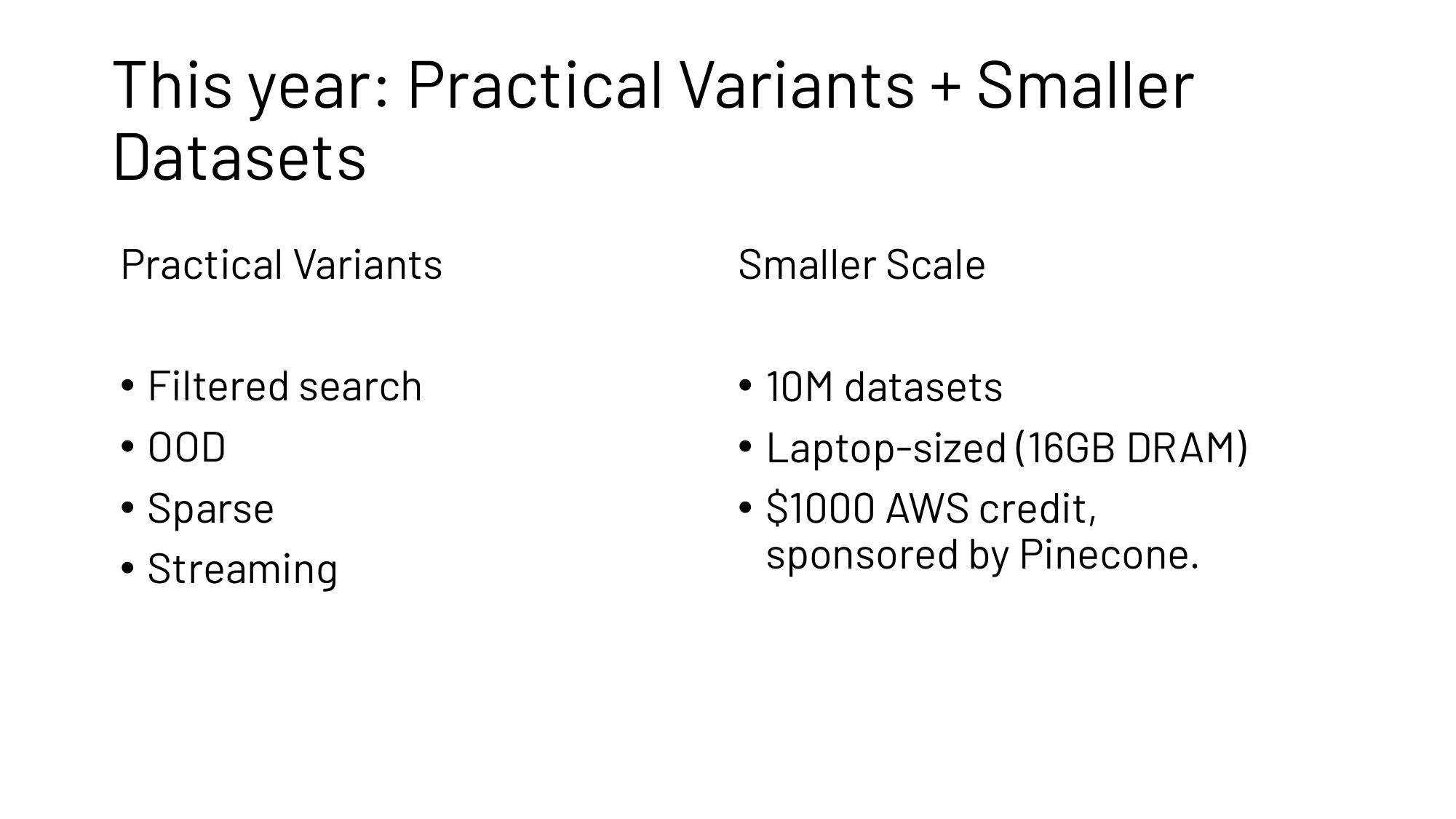

# This year: Practical Variants + Smaller Datasets
Practical Variants

Filtered search
OOD
Sparse
Streaming
Smaller Scale

10M datasets
Laptop-sized (16GB DRAM)
$1000 AWS credit, sponsored by Pinecone.